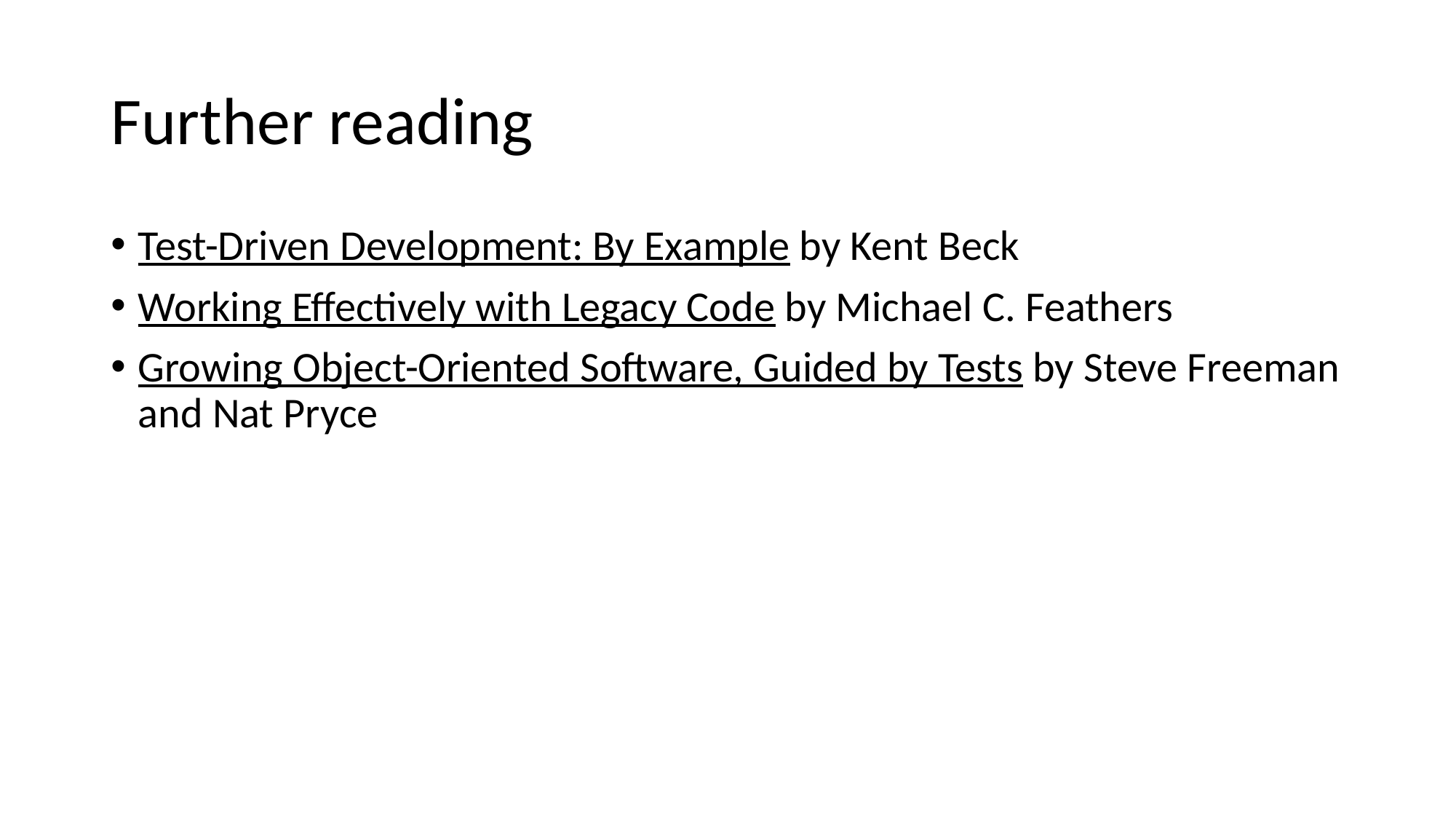

# Further reading
Test-Driven Development: By Example by Kent Beck
Working Effectively with Legacy Code by Michael C. Feathers
Growing Object-Oriented Software, Guided by Tests by Steve Freeman and Nat Pryce